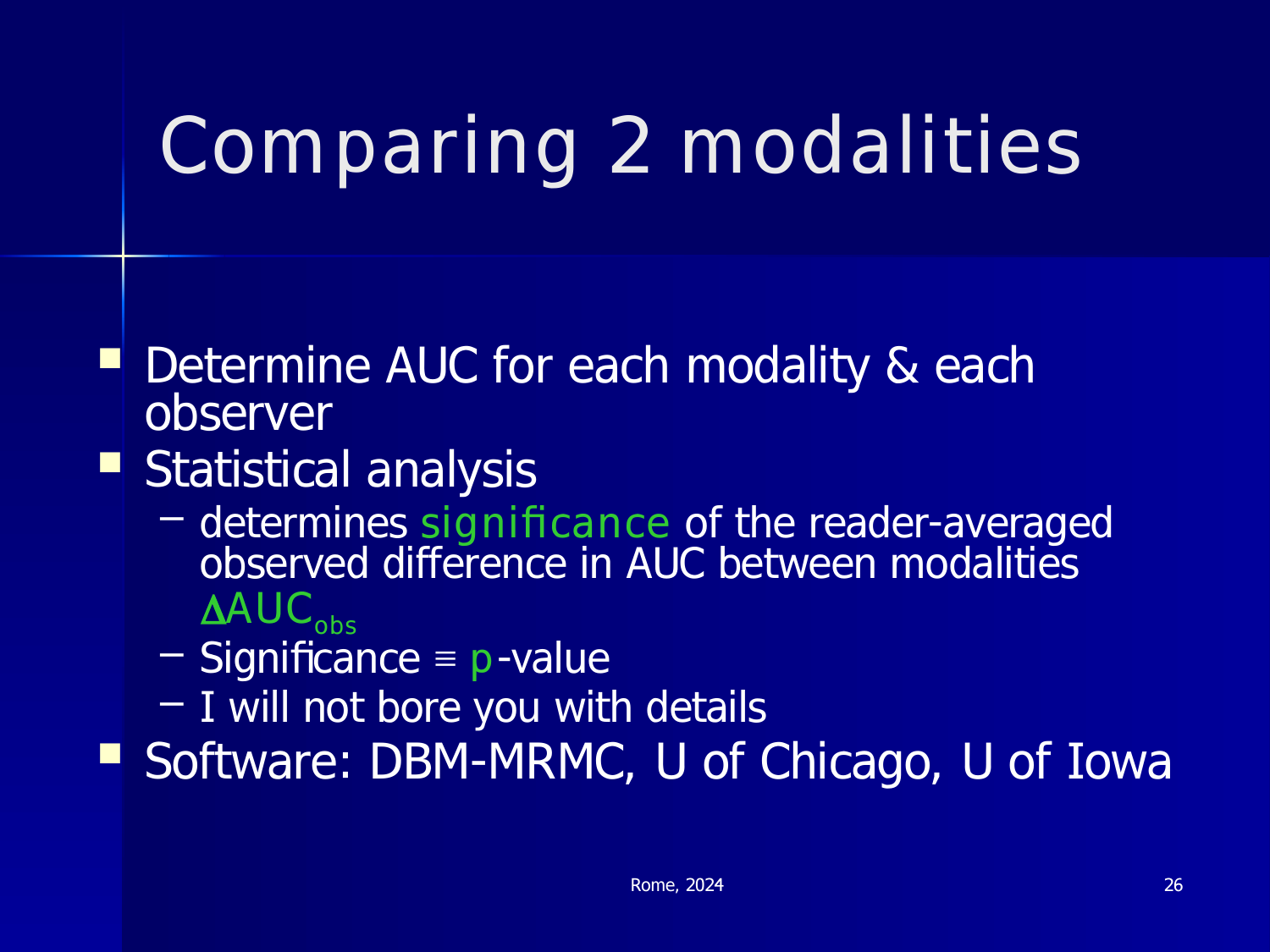

# Comparing 2 modalities
Determine AUC for each modality & each observer
Statistical analysis
determines significance of the reader-averaged observed difference in AUC between modalities ΔAUCobs
Significance ≡ p-value
I will not bore you with details
Software: DBM-MRMC, U of Chicago, U of Iowa
Rome, 2024
26